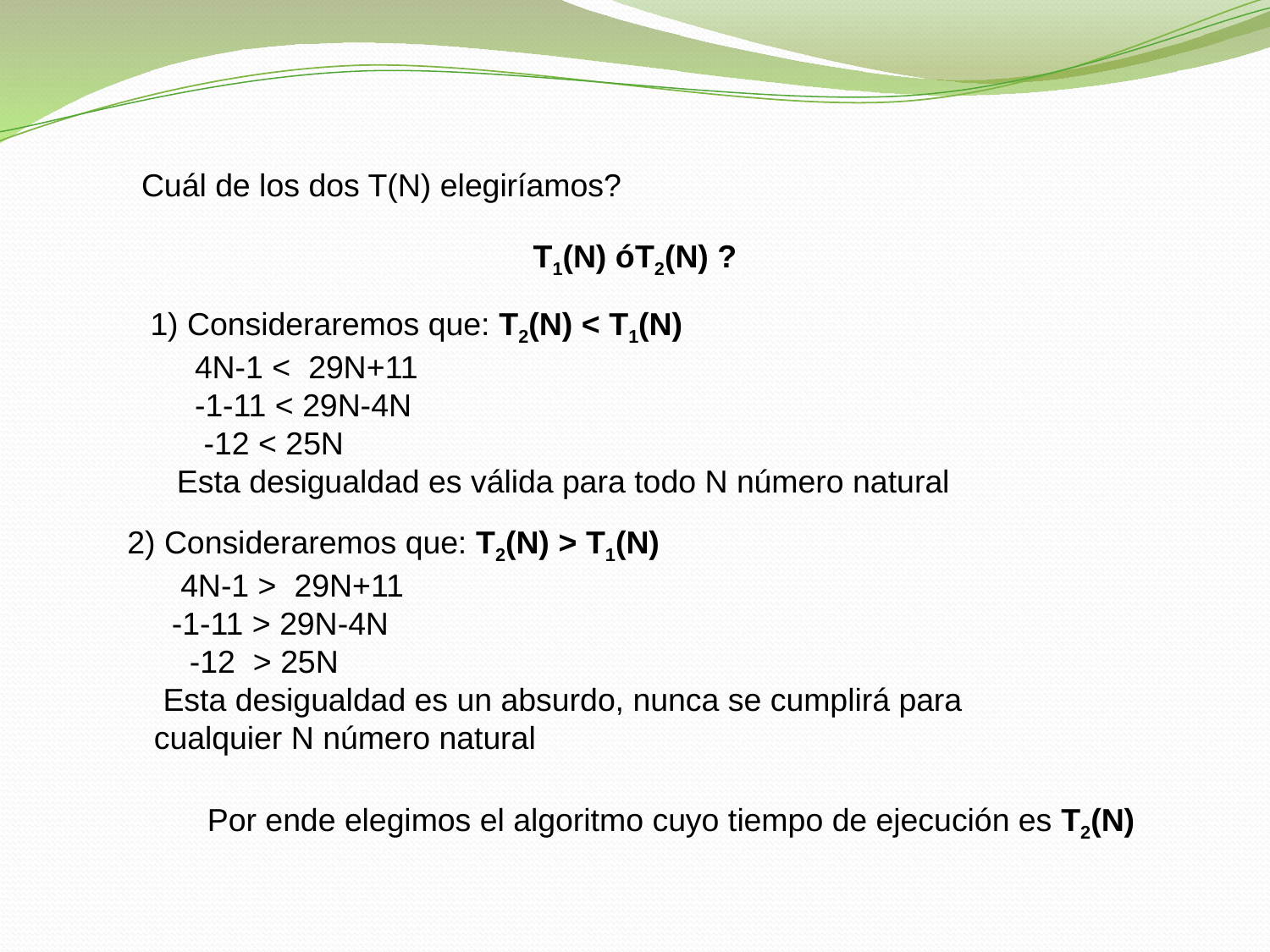

Cuál de los dos T(N) elegiríamos?

T1(N) óT2(N) ?
 1) Consideraremos que: T2(N) < T1(N)
      4N-1 <  29N+11
      -1-11 < 29N-4N
       -12 < 25N
    Esta desigualdad es válida para todo N número natural
    2) Consideraremos que: T2(N) > T1(N)
          4N-1 >  29N+11
         -1-11 > 29N-4N
           -12  > 25N
        Esta desigualdad es un absurdo, nunca se cumplirá para
       cualquier N número natural

Por ende elegimos el algoritmo cuyo tiempo de ejecución es T2(N)